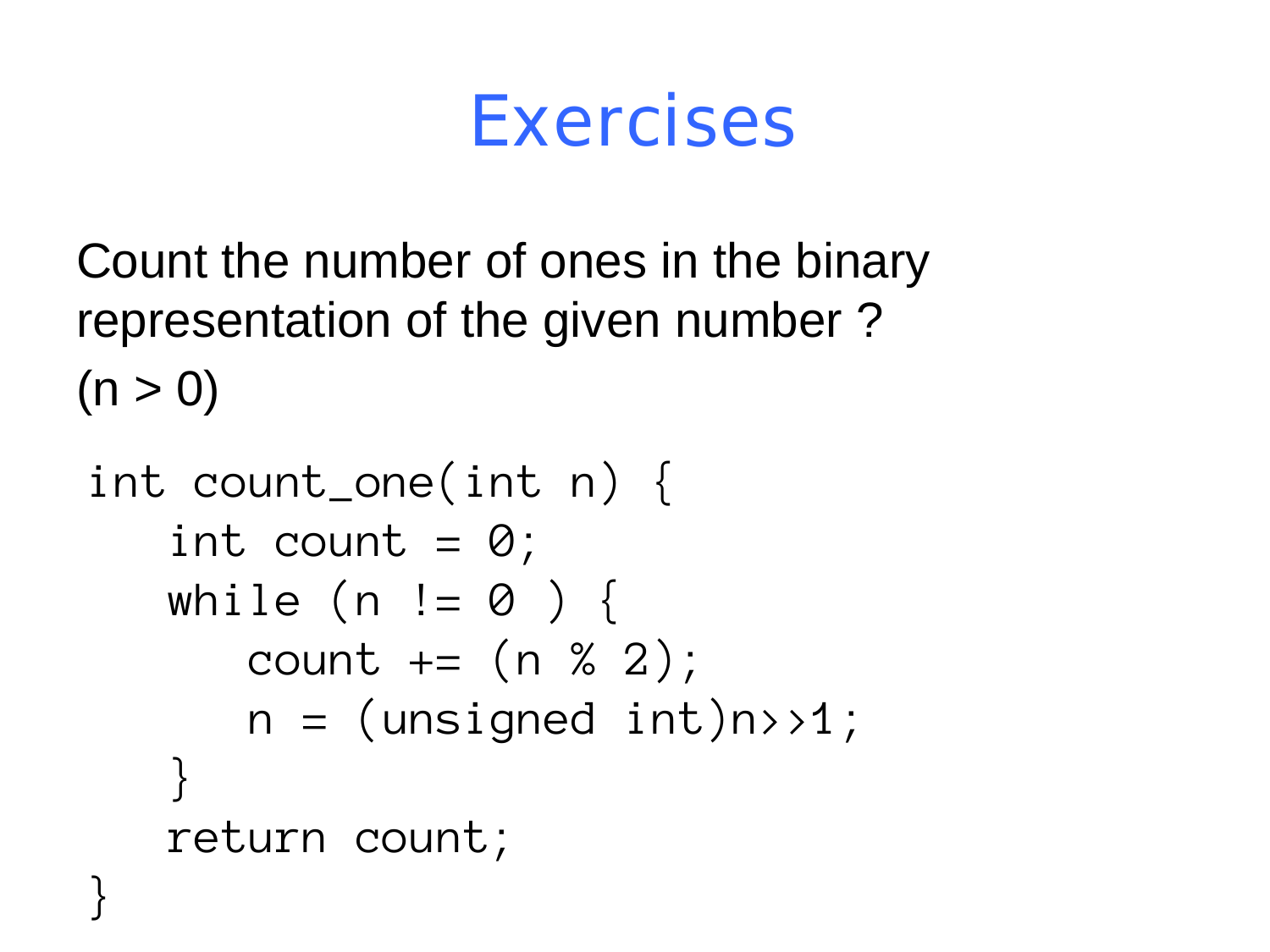

# Exercises
Count the number of ones in the binary representation of the given number ?
(n > 0)

int count_one(int n) {
   int count = 0;
   while (n != 0 ) {
      count += (n % 2);
      n = (unsigned int)n>>1;
   }
   return count;
}